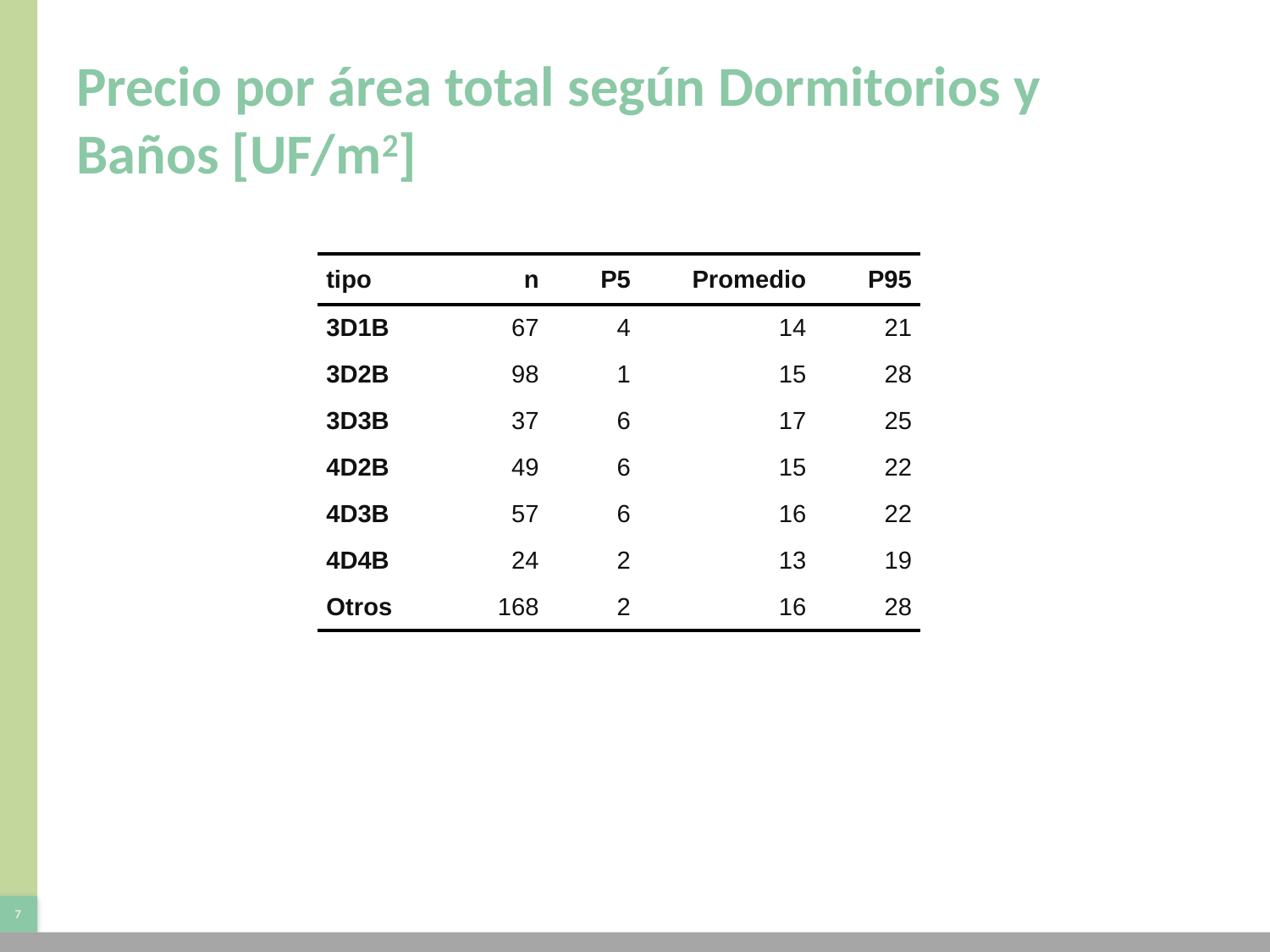

# Precio por área total según Dormitorios y Baños [UF/m2]
| tipo | n | P5 | Promedio | P95 |
| --- | --- | --- | --- | --- |
| 3D1B | 67 | 4 | 14 | 21 |
| 3D2B | 98 | 1 | 15 | 28 |
| 3D3B | 37 | 6 | 17 | 25 |
| 4D2B | 49 | 6 | 15 | 22 |
| 4D3B | 57 | 6 | 16 | 22 |
| 4D4B | 24 | 2 | 13 | 19 |
| Otros | 168 | 2 | 16 | 28 |